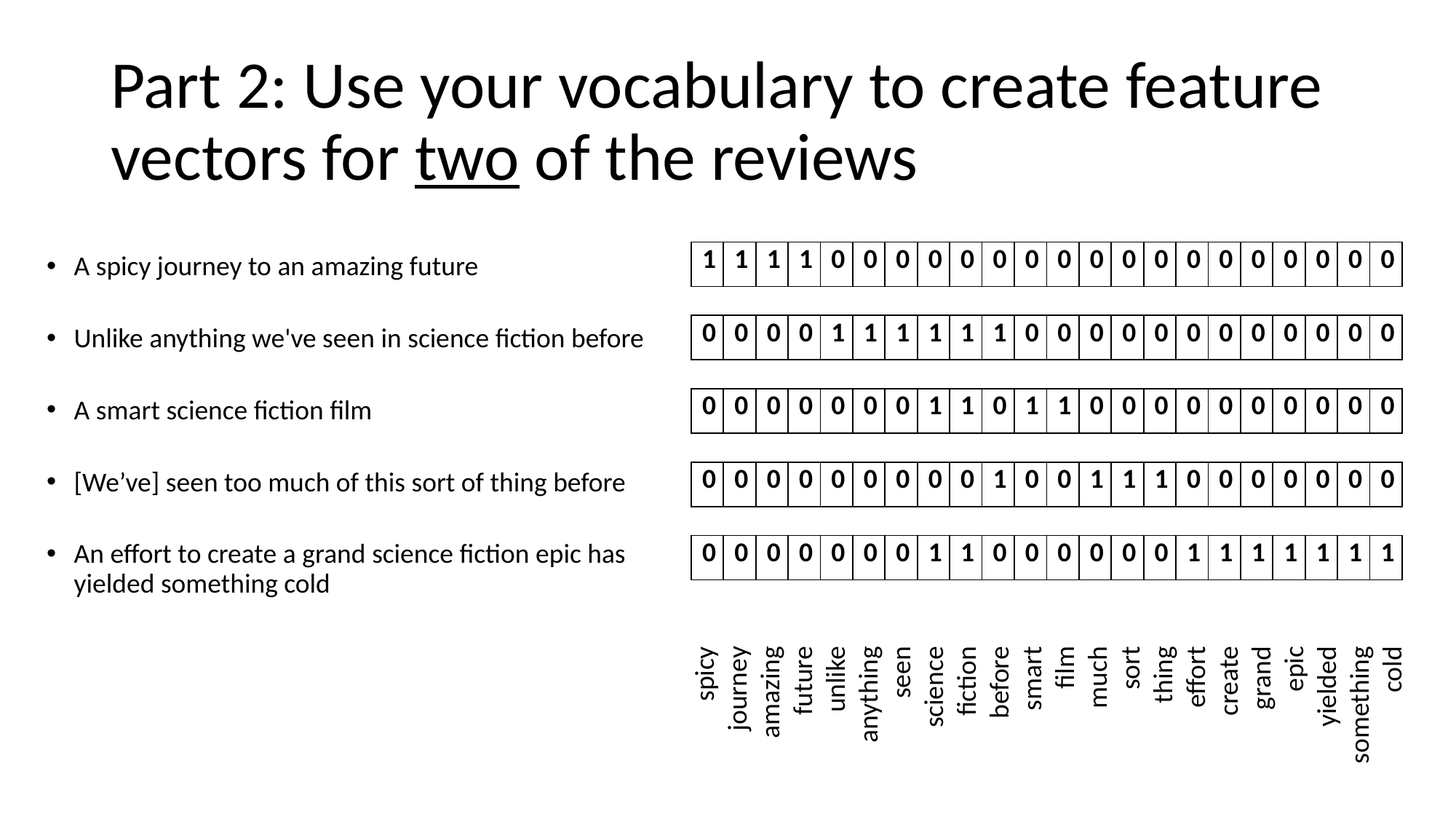

# Part 2: Use your vocabulary to create feature vectors for two of the reviews
| 1 | 1 | 1 | 1 | 0 | 0 | 0 | 0 | 0 | 0 | 0 | 0 | 0 | 0 | 0 | 0 | 0 | 0 | 0 | 0 | 0 | 0 |
| --- | --- | --- | --- | --- | --- | --- | --- | --- | --- | --- | --- | --- | --- | --- | --- | --- | --- | --- | --- | --- | --- |
A spicy journey to an amazing future
Unlike anything we've seen in science fiction before
A smart science fiction film
[We’ve] seen too much of this sort of thing before
An effort to create a grand science fiction epic has yielded something cold
| 0 | 0 | 0 | 0 | 1 | 1 | 1 | 1 | 1 | 1 | 0 | 0 | 0 | 0 | 0 | 0 | 0 | 0 | 0 | 0 | 0 | 0 |
| --- | --- | --- | --- | --- | --- | --- | --- | --- | --- | --- | --- | --- | --- | --- | --- | --- | --- | --- | --- | --- | --- |
spicy
journey
amazing
future
unlike
anything
seen
science
fiction
before
smart
film
much
sort
thing
effort
create
grand
epic
yielded
something
cold
| 0 | 0 | 0 | 0 | 0 | 0 | 0 | 1 | 1 | 0 | 1 | 1 | 0 | 0 | 0 | 0 | 0 | 0 | 0 | 0 | 0 | 0 |
| --- | --- | --- | --- | --- | --- | --- | --- | --- | --- | --- | --- | --- | --- | --- | --- | --- | --- | --- | --- | --- | --- |
| 0 | 0 | 0 | 0 | 0 | 0 | 0 | 0 | 0 | 1 | 0 | 0 | 1 | 1 | 1 | 0 | 0 | 0 | 0 | 0 | 0 | 0 |
| --- | --- | --- | --- | --- | --- | --- | --- | --- | --- | --- | --- | --- | --- | --- | --- | --- | --- | --- | --- | --- | --- |
| 0 | 0 | 0 | 0 | 0 | 0 | 0 | 1 | 1 | 0 | 0 | 0 | 0 | 0 | 0 | 1 | 1 | 1 | 1 | 1 | 1 | 1 |
| --- | --- | --- | --- | --- | --- | --- | --- | --- | --- | --- | --- | --- | --- | --- | --- | --- | --- | --- | --- | --- | --- |